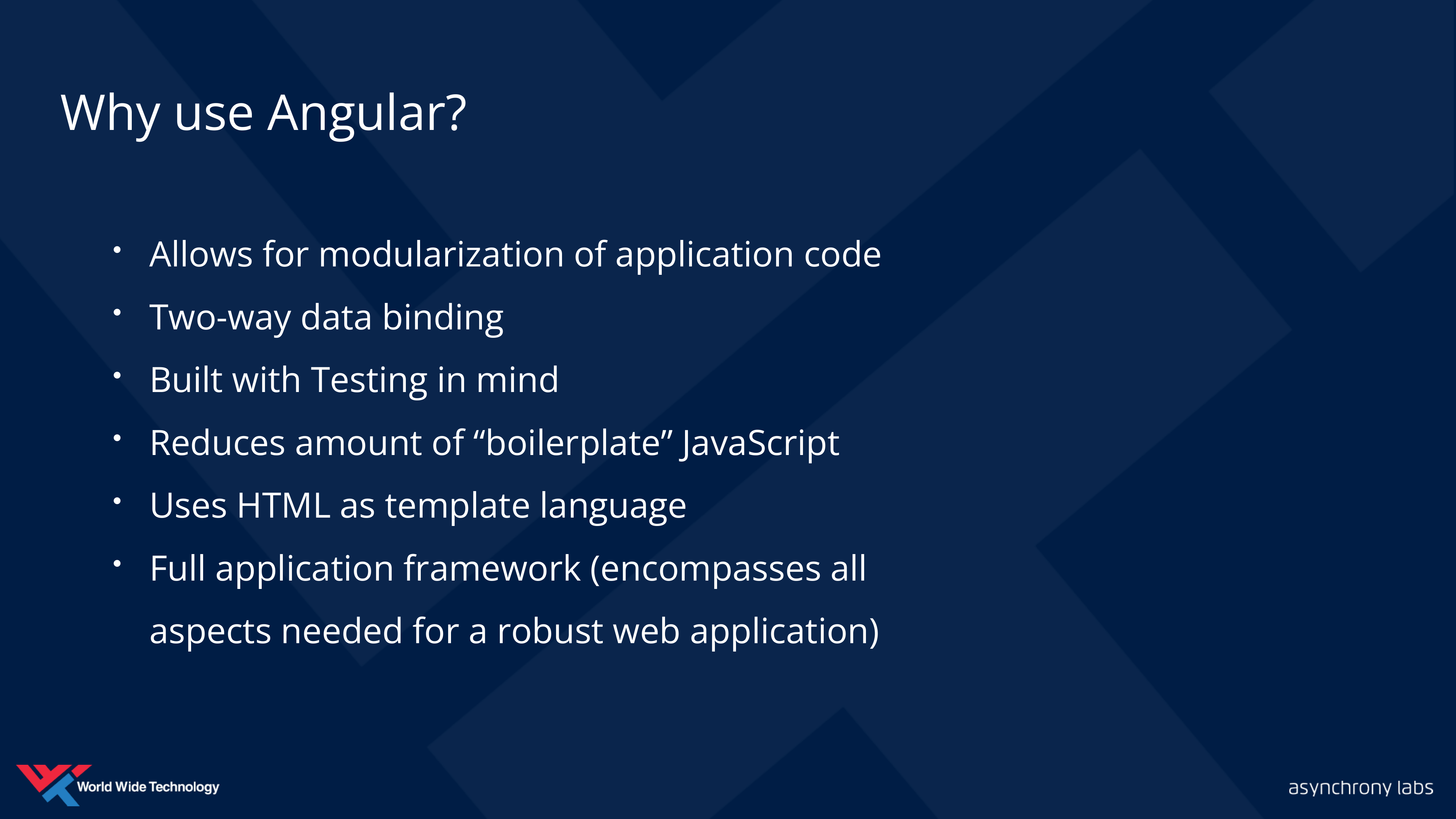

Why use Angular?

Allows for modularization of application code
Two-way data binding
Built with Testing in mind
Reduces amount of “boilerplate” JavaScript
Uses HTML as template language
Full application framework (encompasses all aspects needed for a robust web application)